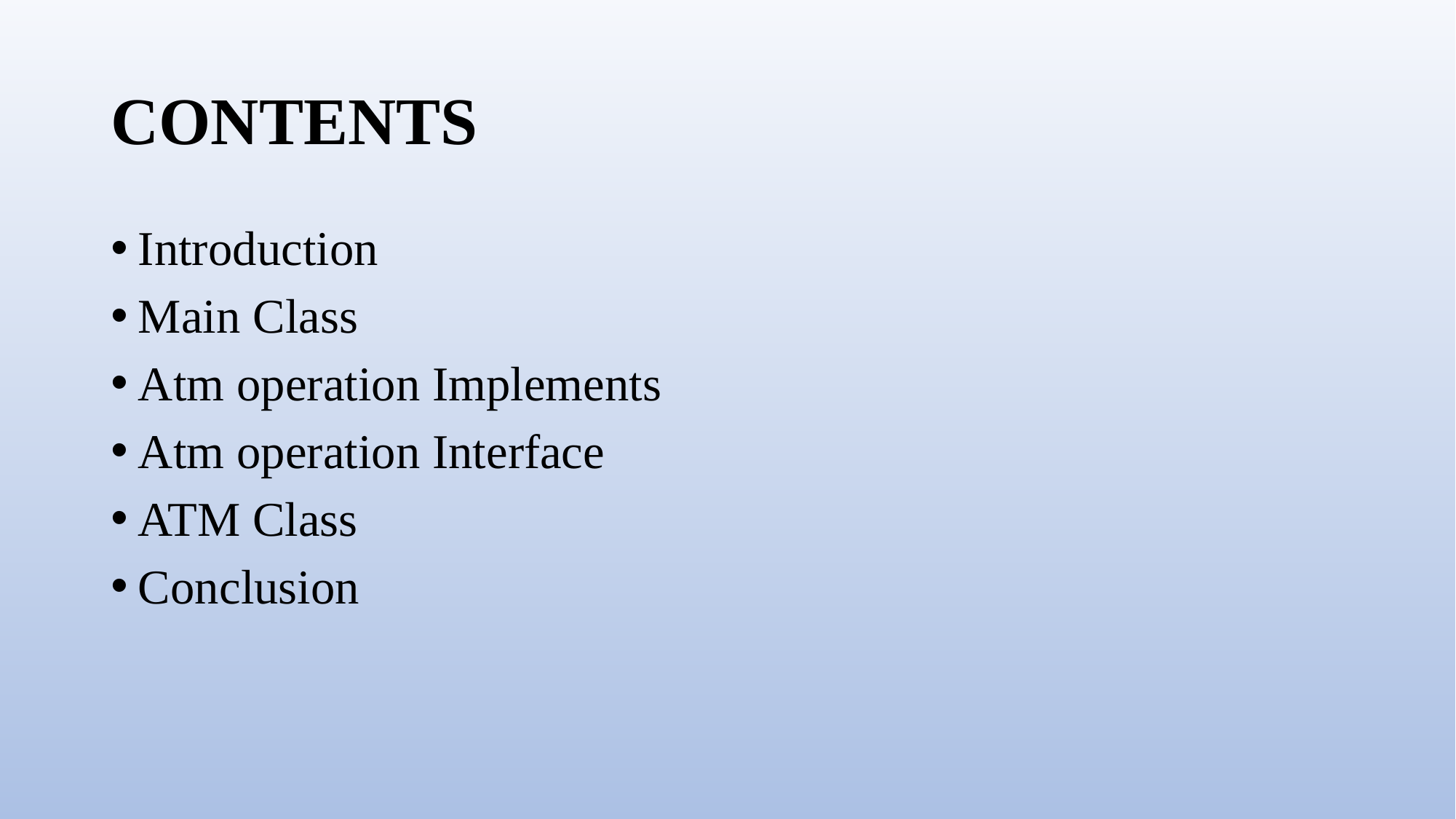

# CONTENTS
Introduction
Main Class
Atm operation Implements
Atm operation Interface
ATM Class
Conclusion